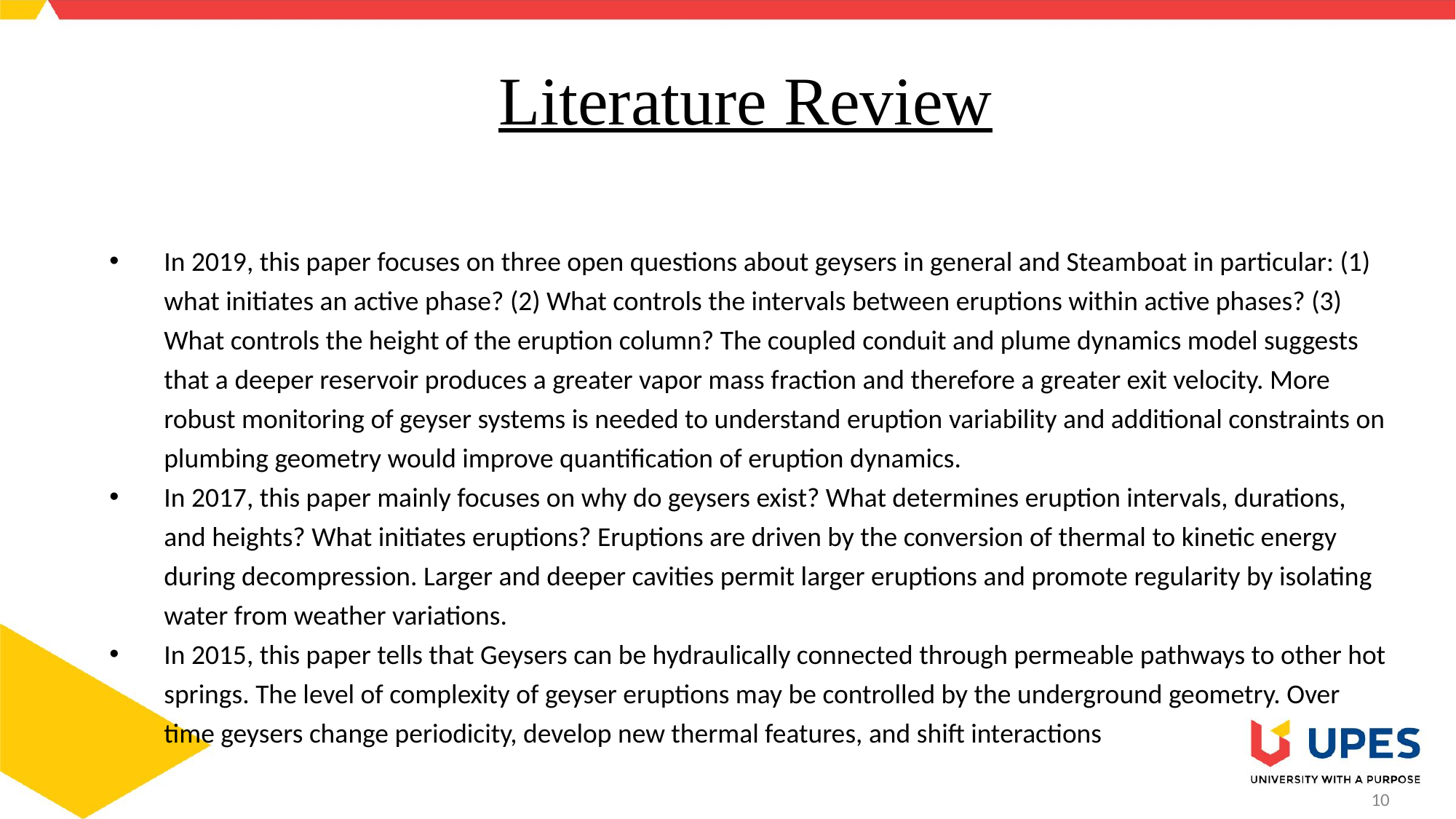

# Literature Review
In 2019, this paper focuses on three open questions about geysers in general and Steamboat in particular: (1) what initiates an active phase? (2) What controls the intervals between eruptions within active phases? (3) What controls the height of the eruption column? The coupled conduit and plume dynamics model suggests that a deeper reservoir produces a greater vapor mass fraction and therefore a greater exit velocity. More robust monitoring of geyser systems is needed to understand eruption variability and additional constraints on plumbing geometry would improve quantification of eruption dynamics.
In 2017, this paper mainly focuses on why do geysers exist? What determines eruption intervals, durations, and heights? What initiates eruptions? Eruptions are driven by the conversion of thermal to kinetic energy during decompression. Larger and deeper cavities permit larger eruptions and promote regularity by isolating water from weather variations.
In 2015, this paper tells that Geysers can be hydraulically connected through permeable pathways to other hot springs. The level of complexity of geyser eruptions may be controlled by the underground geometry. Over time geysers change periodicity, develop new thermal features, and shift interactions